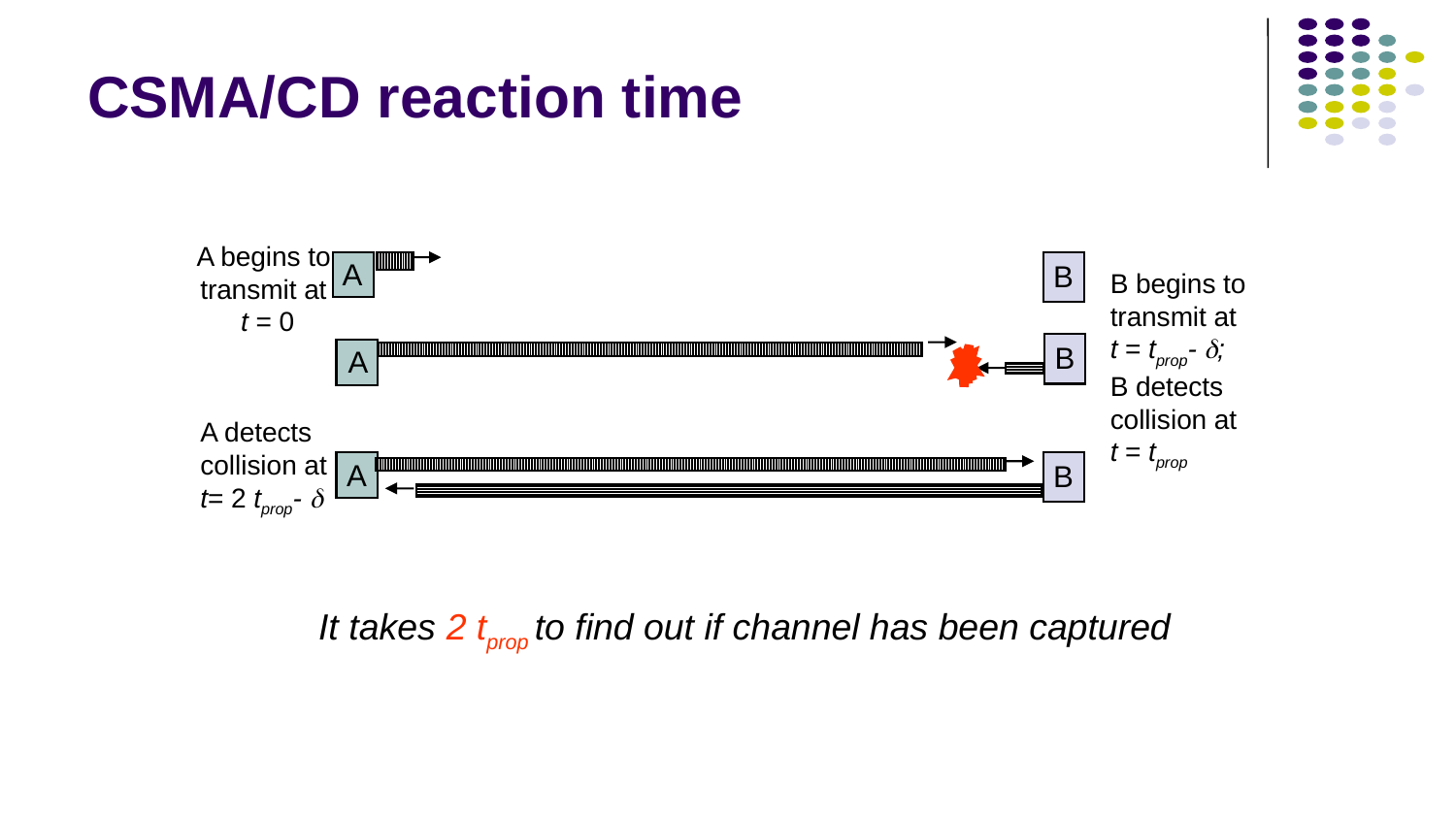

# CSMA/CD reaction time
A begins to
transmit at
t = 0
A

B

B begins to
transmit at
t = tprop- δ;
B detects
collision at
t = tprop
B

A

A detects
collision at
t= 2 tprop- δ
A

B

It takes 2 tprop to find out if channel has been captured